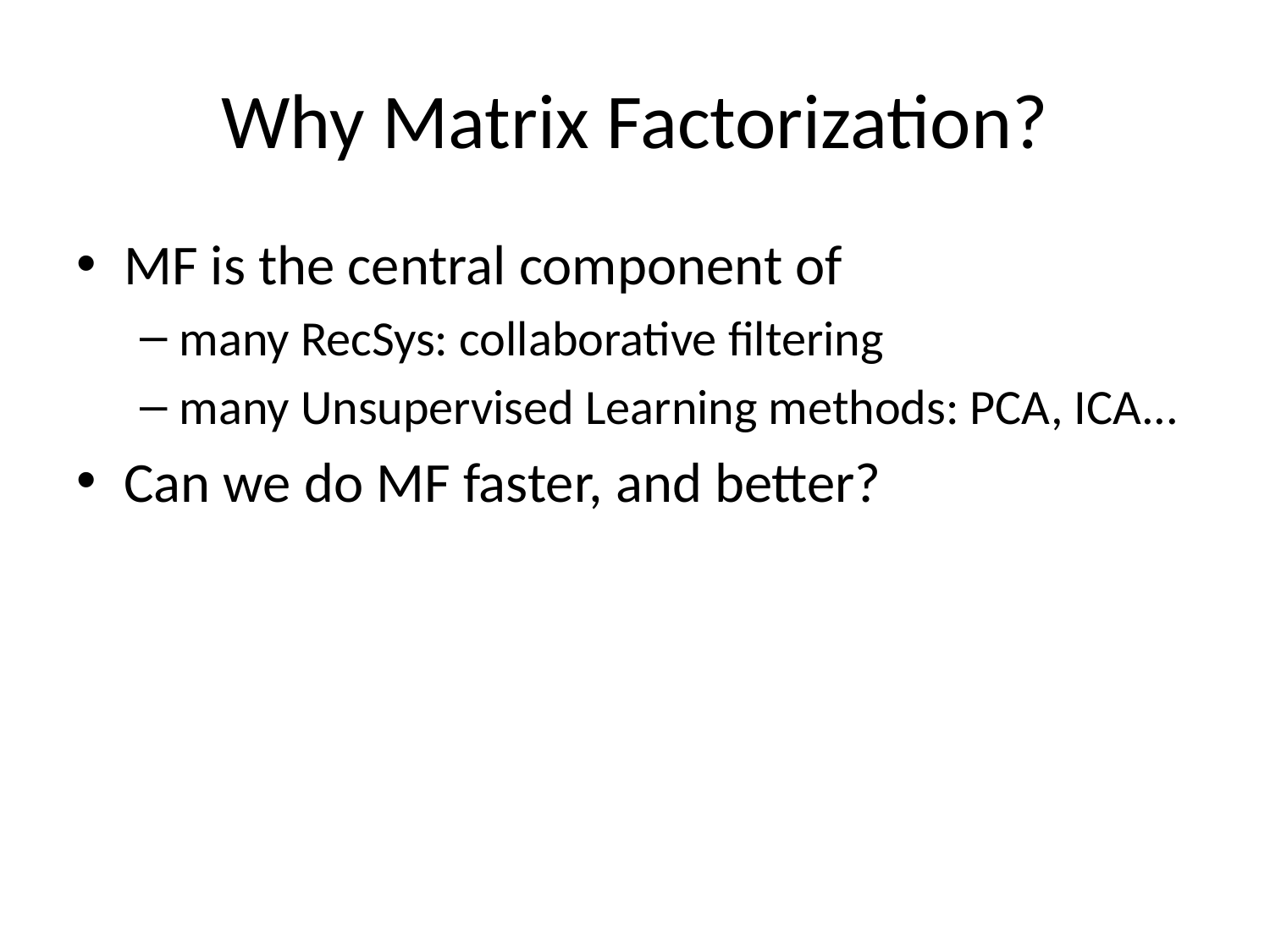

# Why Matrix Factorization?
MF is the central component of
many RecSys: collaborative filtering
many Unsupervised Learning methods: PCA, ICA...
Can we do MF faster, and better?